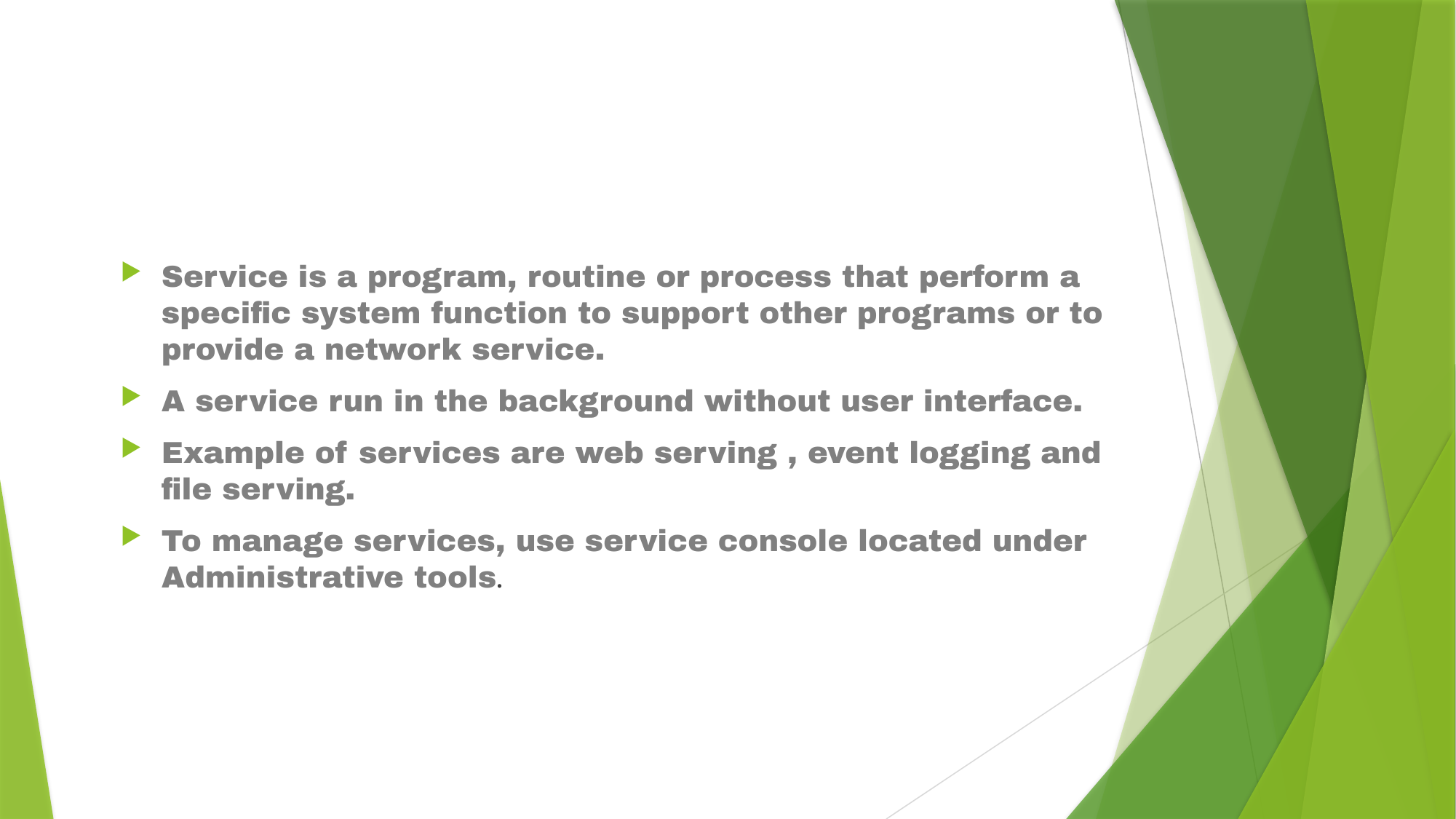

Service is a program, routine or process that perform a specific system function to support other programs or to provide a network service.
A service run in the background without user interface.
Example of services are web serving , event logging and file serving.
To manage services, use service console located under Administrative tools.